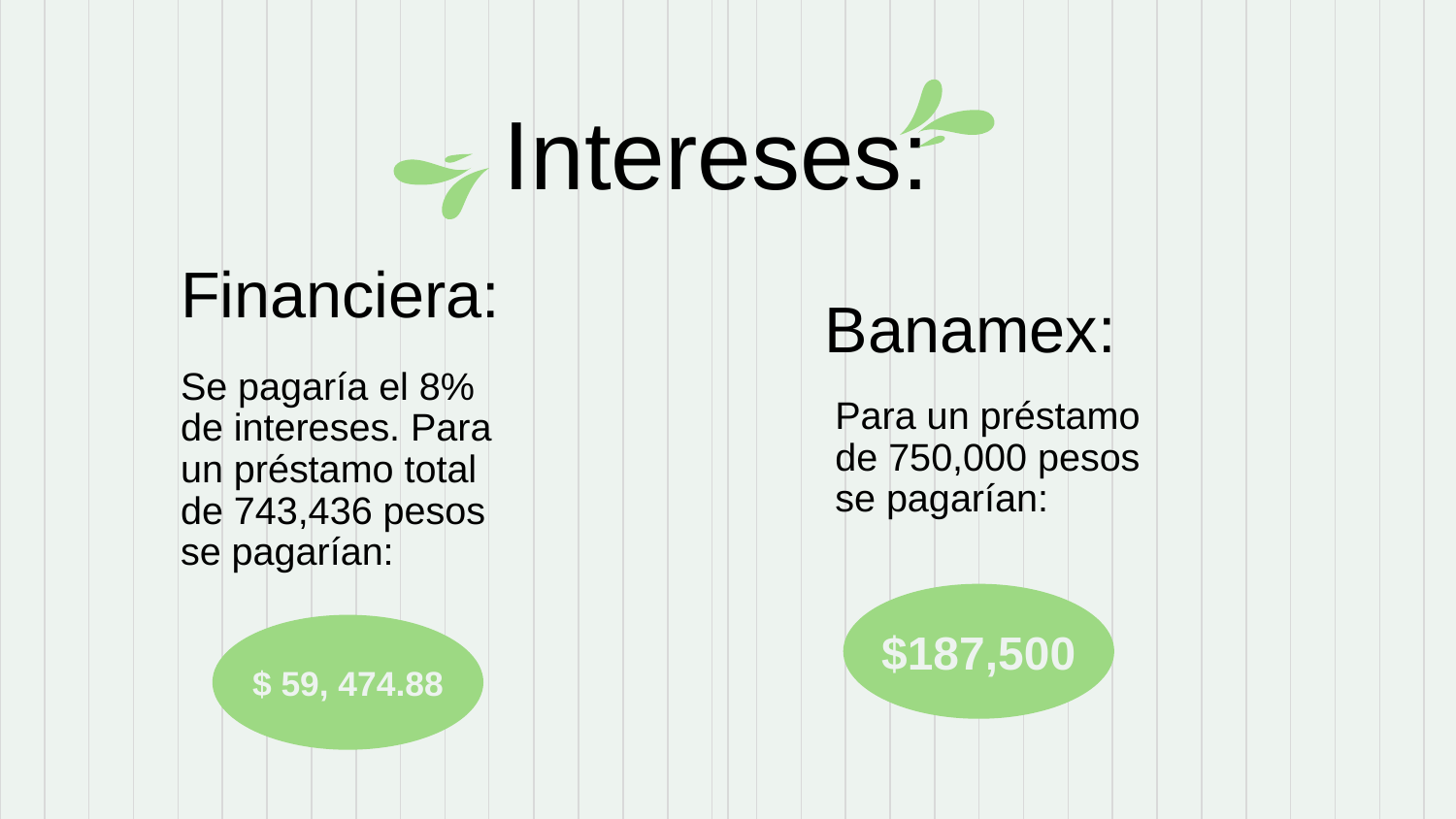

# Intereses:

Financiera:
Banamex:
Se pagaría el 8% de intereses. Para un préstamo total de 743,436 pesos se pagarían:
Para un préstamo de 750,000 pesos se pagarían:

$187,500

$ 59, 474.88